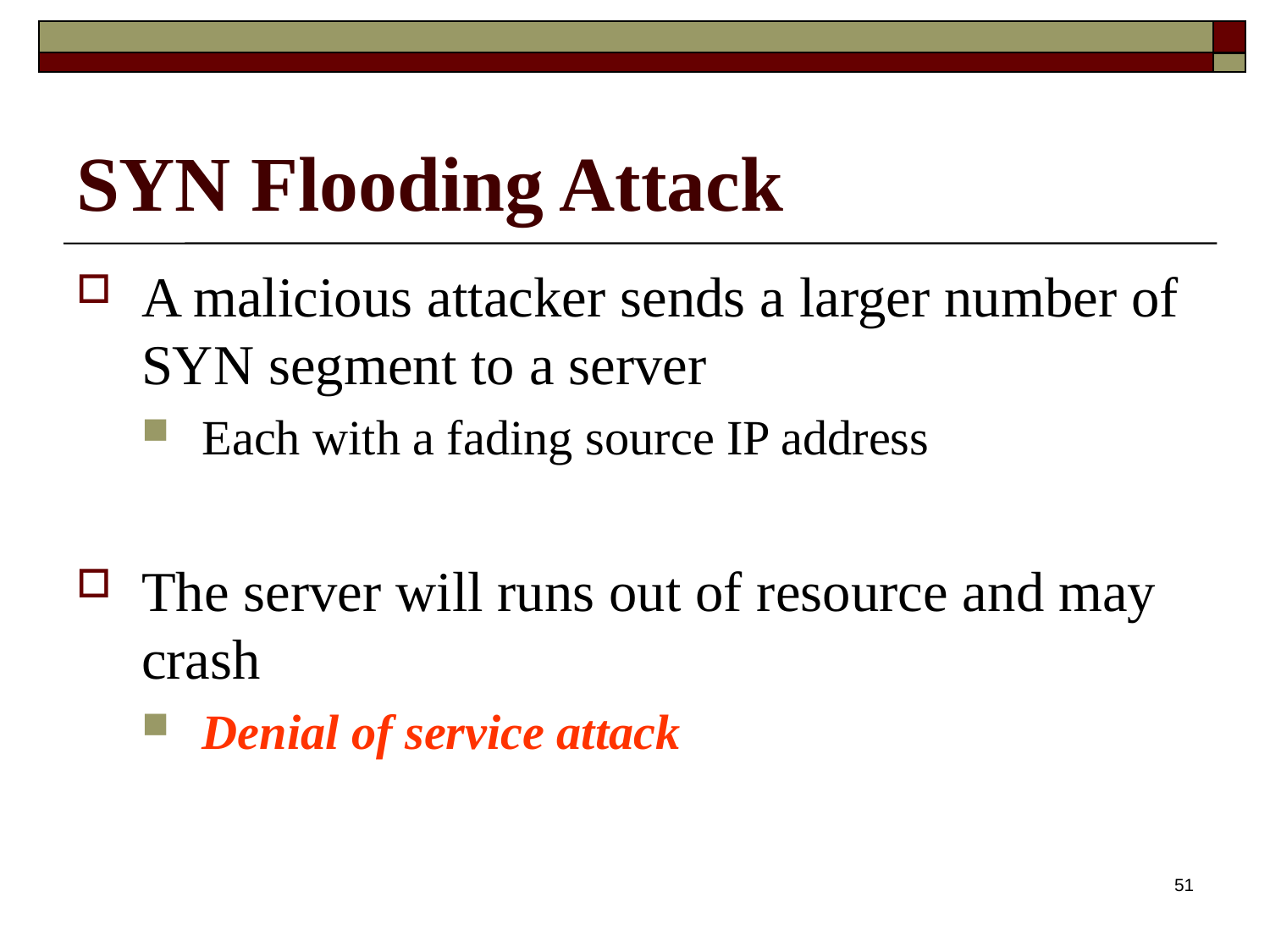

# SYN Flooding Attack
A malicious attacker sends a larger number of SYN segment to a server
Each with a fading source IP address

The server will runs out of resource and may crash
Denial of service attack
51